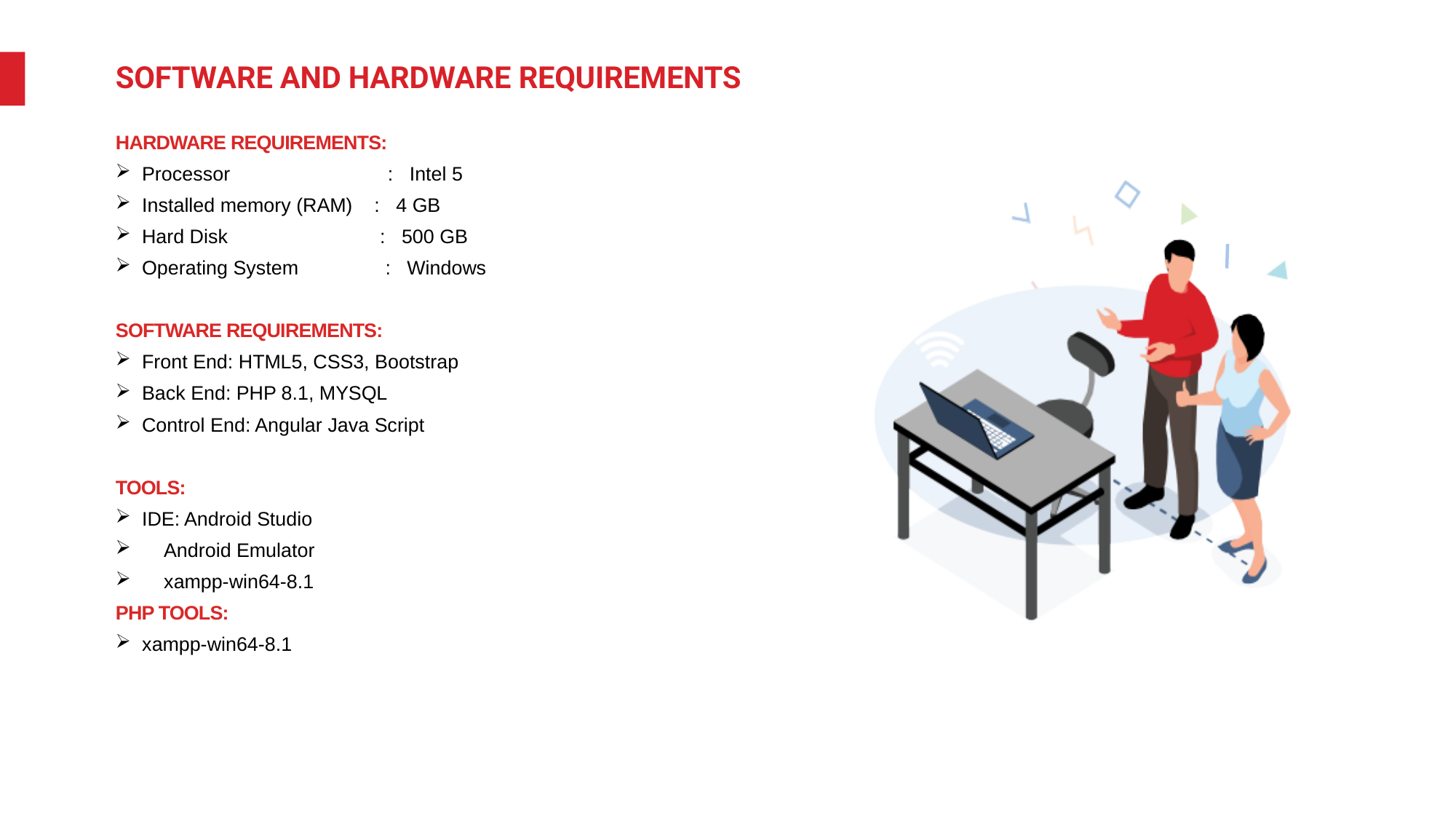

# SOFTWARE AND HARDWARE REQUIREMENTS

HARDWARE REQUIREMENTS:
Processor                             :   Intel 5
Installed memory (RAM)    :   4 GB
Hard Disk                            :   500 GB
Operating System                :   Windows

SOFTWARE REQUIREMENTS:
Front End: HTML5, CSS3, Bootstrap
Back End: PHP 8.1, MYSQL
Control End: Angular Java Script

TOOLS:
IDE: Android Studio
    Android Emulator
    xampp-win64-8.1
PHP TOOLS:
xampp-win64-8.1